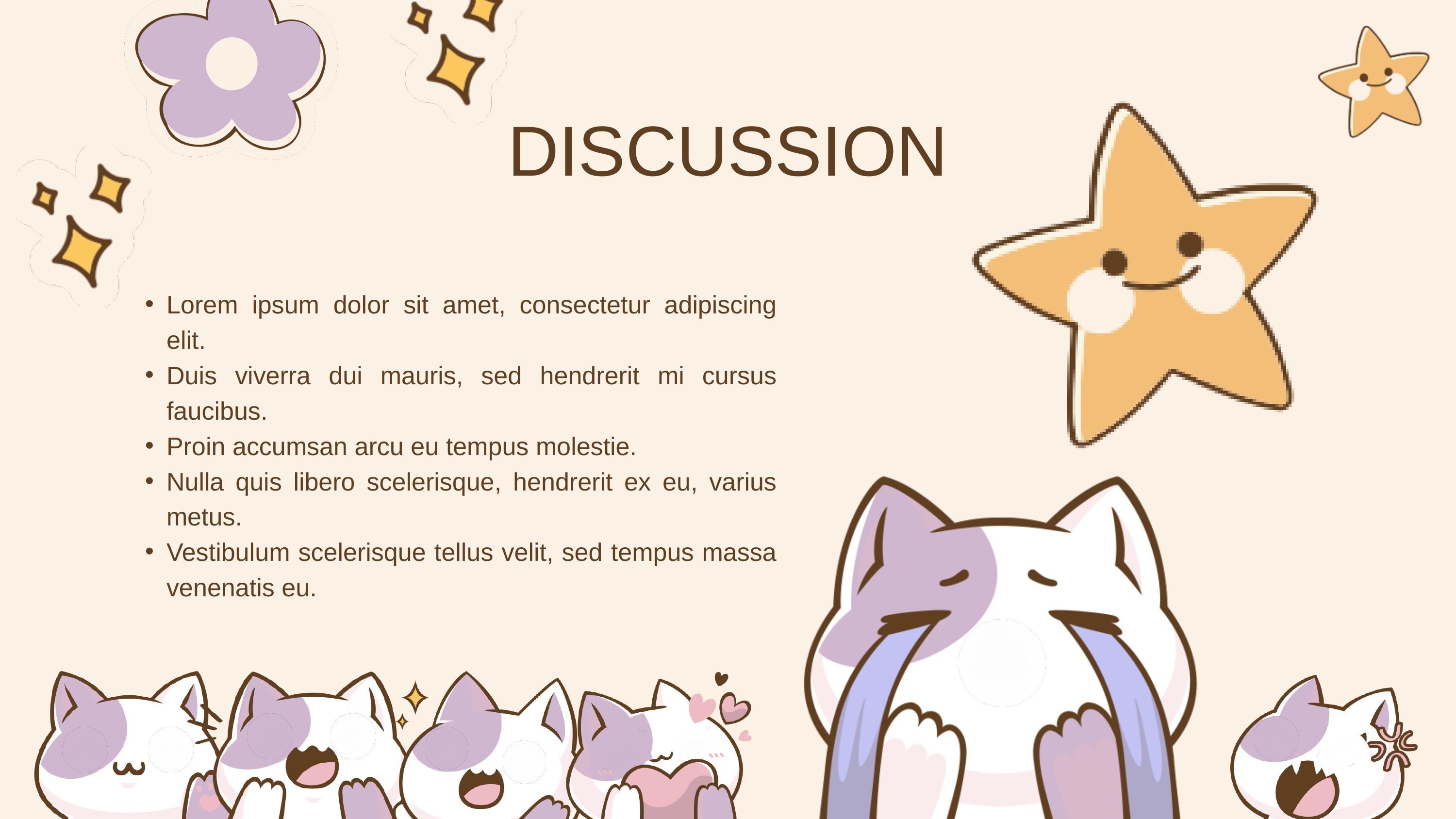

DISCUSSION

Lorem ipsum dolor sit amet, consectetur adipiscing elit.
Duis viverra dui mauris, sed hendrerit mi cursus faucibus.
Proin accumsan arcu eu tempus molestie.
Nulla quis libero scelerisque, hendrerit ex eu, varius metus.
Vestibulum scelerisque tellus velit, sed tempus massa venenatis eu.